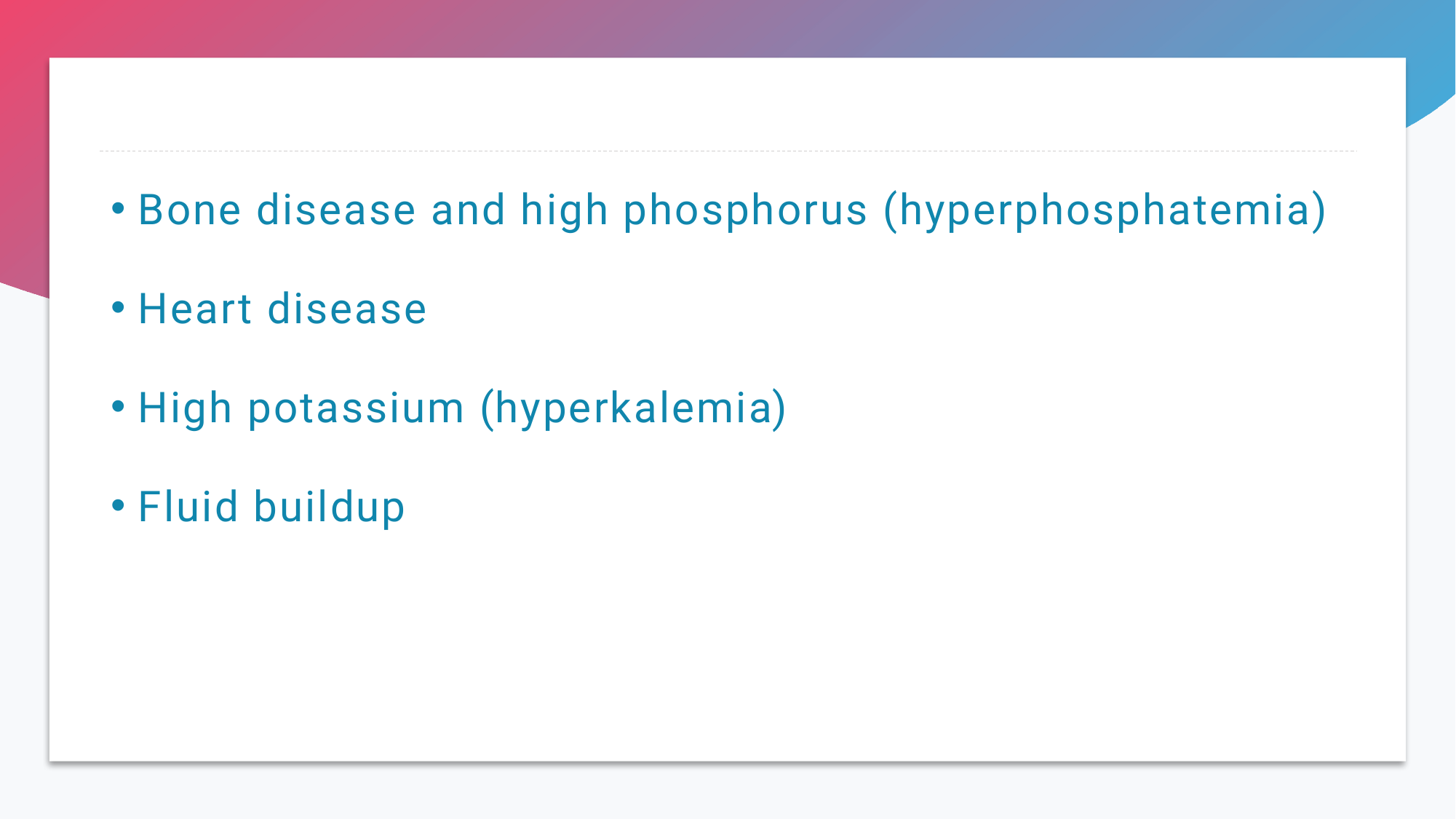

Bone disease and high phosphorus (hyperphosphatemia)
Heart disease
High potassium (hyperkalemia)
Fluid buildup